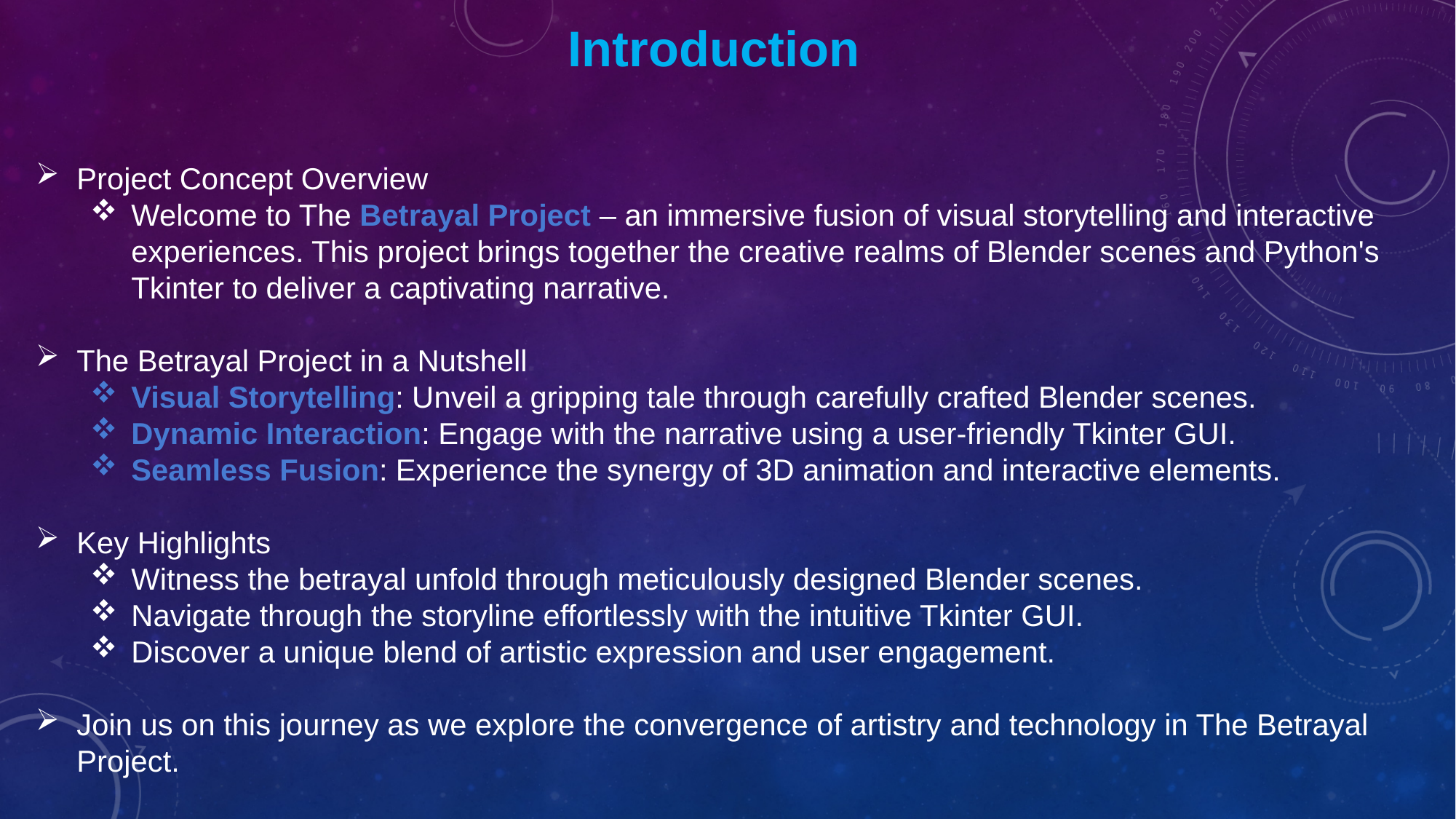

Introduction
Project Concept Overview
Welcome to The Betrayal Project – an immersive fusion of visual storytelling and interactive experiences. This project brings together the creative realms of Blender scenes and Python's Tkinter to deliver a captivating narrative.

The Betrayal Project in a Nutshell
Visual Storytelling: Unveil a gripping tale through carefully crafted Blender scenes.
Dynamic Interaction: Engage with the narrative using a user-friendly Tkinter GUI.
Seamless Fusion: Experience the synergy of 3D animation and interactive elements.

Key Highlights
Witness the betrayal unfold through meticulously designed Blender scenes.
Navigate through the storyline effortlessly with the intuitive Tkinter GUI.
Discover a unique blend of artistic expression and user engagement.

Join us on this journey as we explore the convergence of artistry and technology in The Betrayal Project.